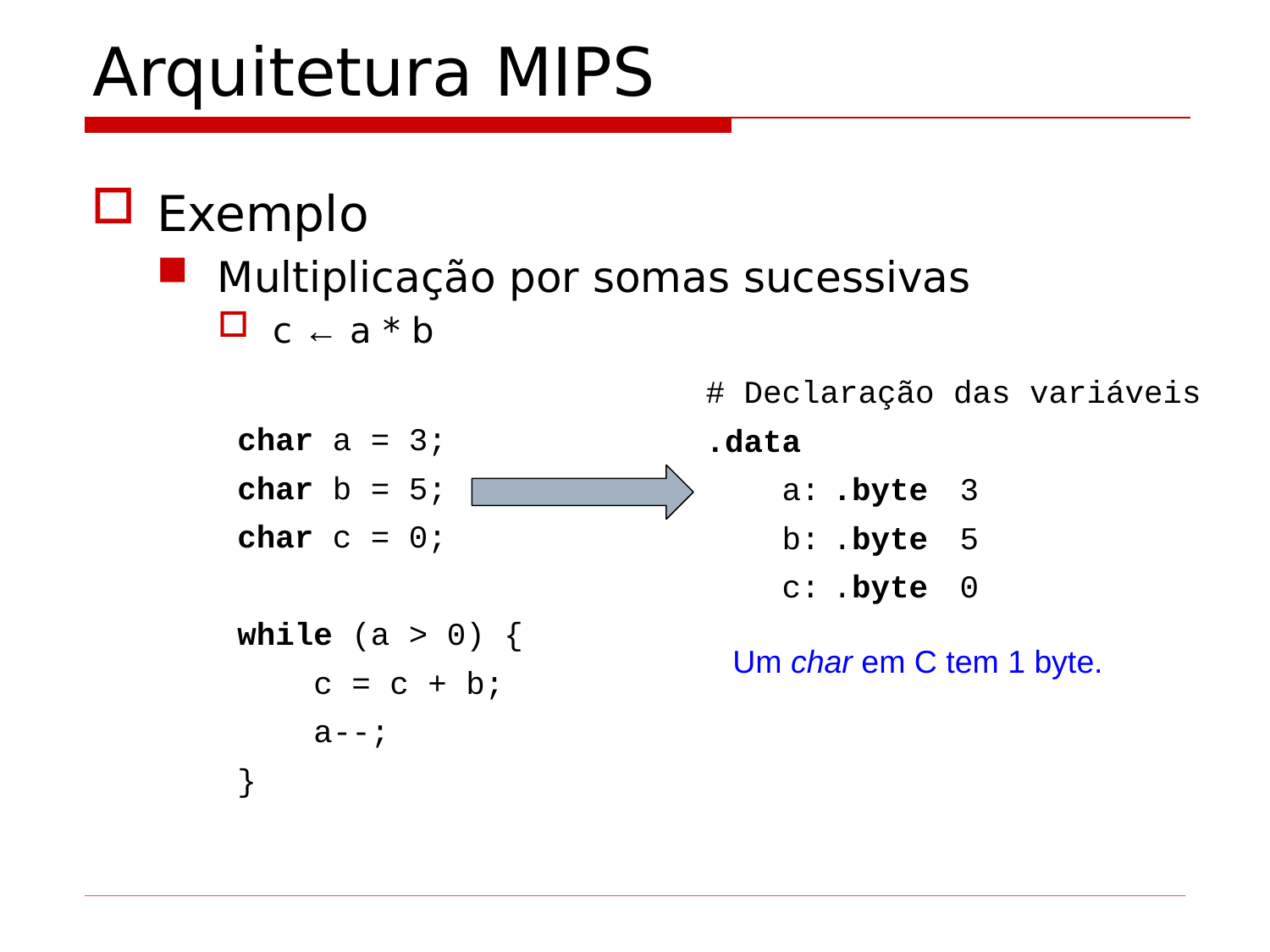

# Arquitetura MIPS
Exemplo
Multiplicação por somas sucessivas
c ← a * b
# Declaração das variáveis
.data
    a:	.byte	3
    b:	.byte 	5
    c:	.byte 	0
char a = 3;
char b = 5;
char c = 0;

while (a > 0) {
    c = c + b;
    a--;
}

Um char em C tem 1 byte.